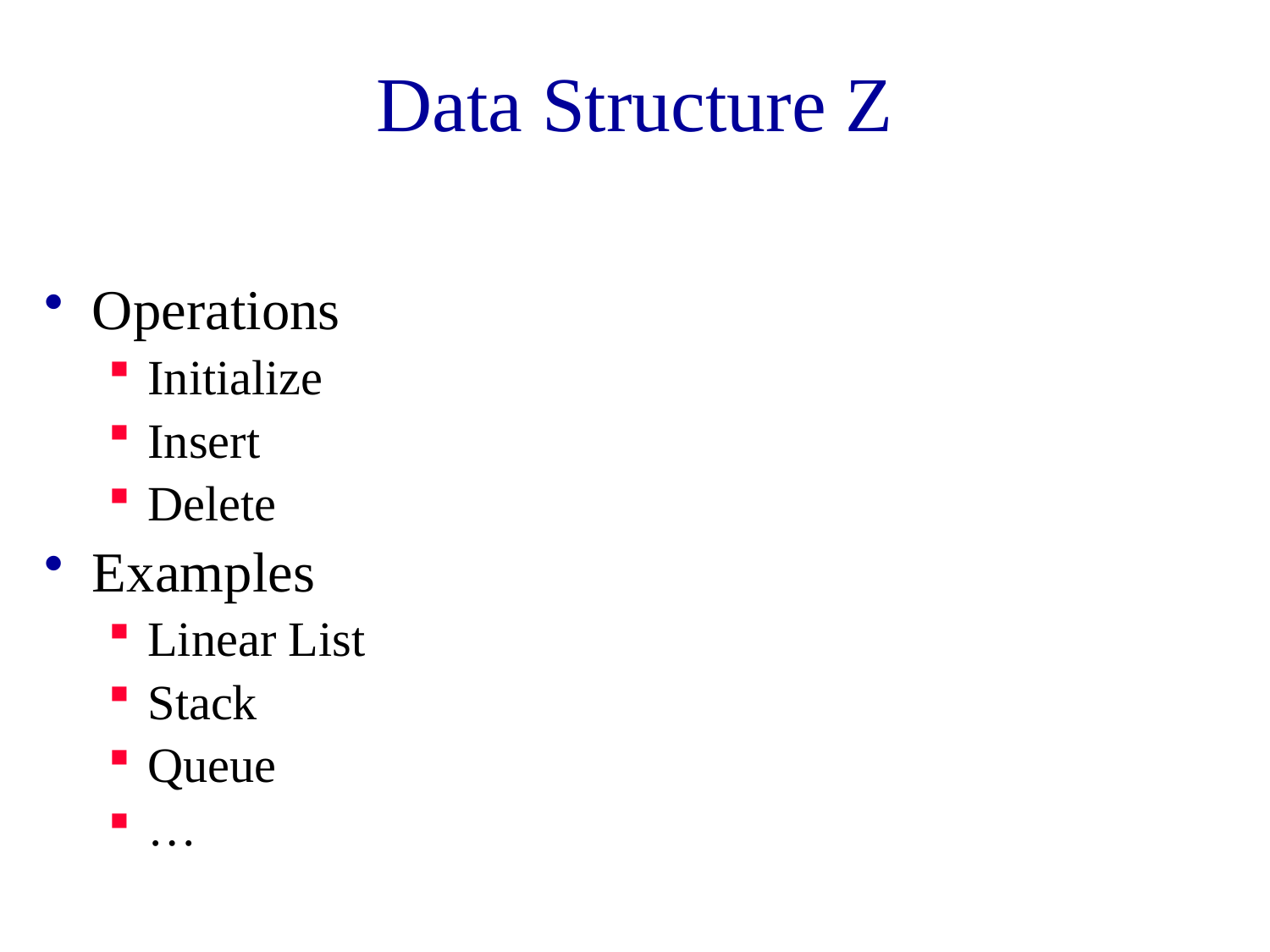

# Data Structure Z
Operations
Initialize
Insert
Delete
Examples
Linear List
Stack
Queue
…